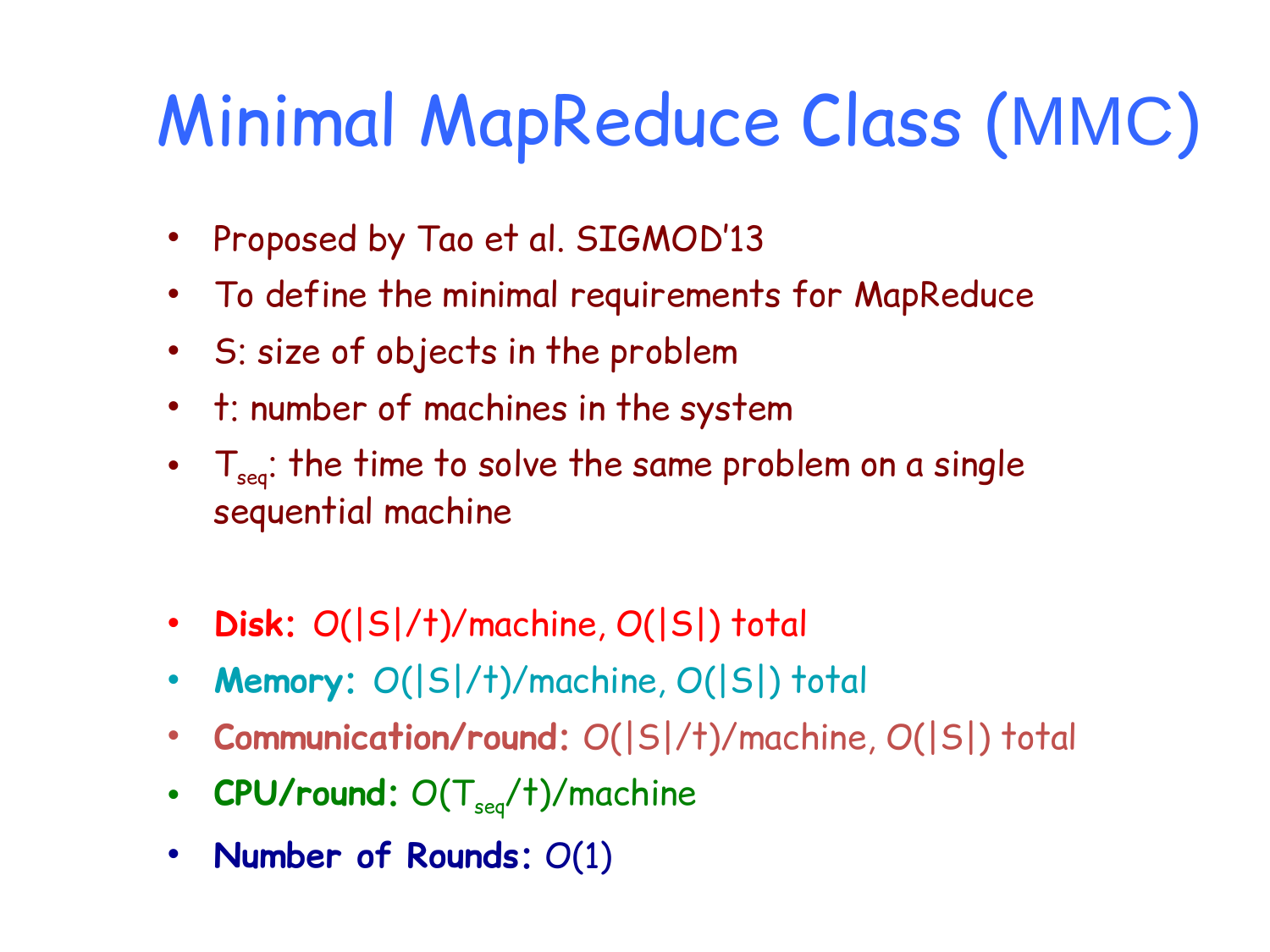

# Minimal MapReduce Class (MMC)
Proposed by Tao et al. SIGMOD’13
To define the minimal requirements for MapReduce
S: size of objects in the problem
t: number of machines in the system
Tseq: the time to solve the same problem on a single sequential machine

Disk: O(|S|/t)/machine, O(|S|) total
Memory: O(|S|/t)/machine, O(|S|) total
Communication/round: O(|S|/t)/machine, O(|S|) total
CPU/round: O(Tseq/t)/machine
Number of Rounds: O(1)